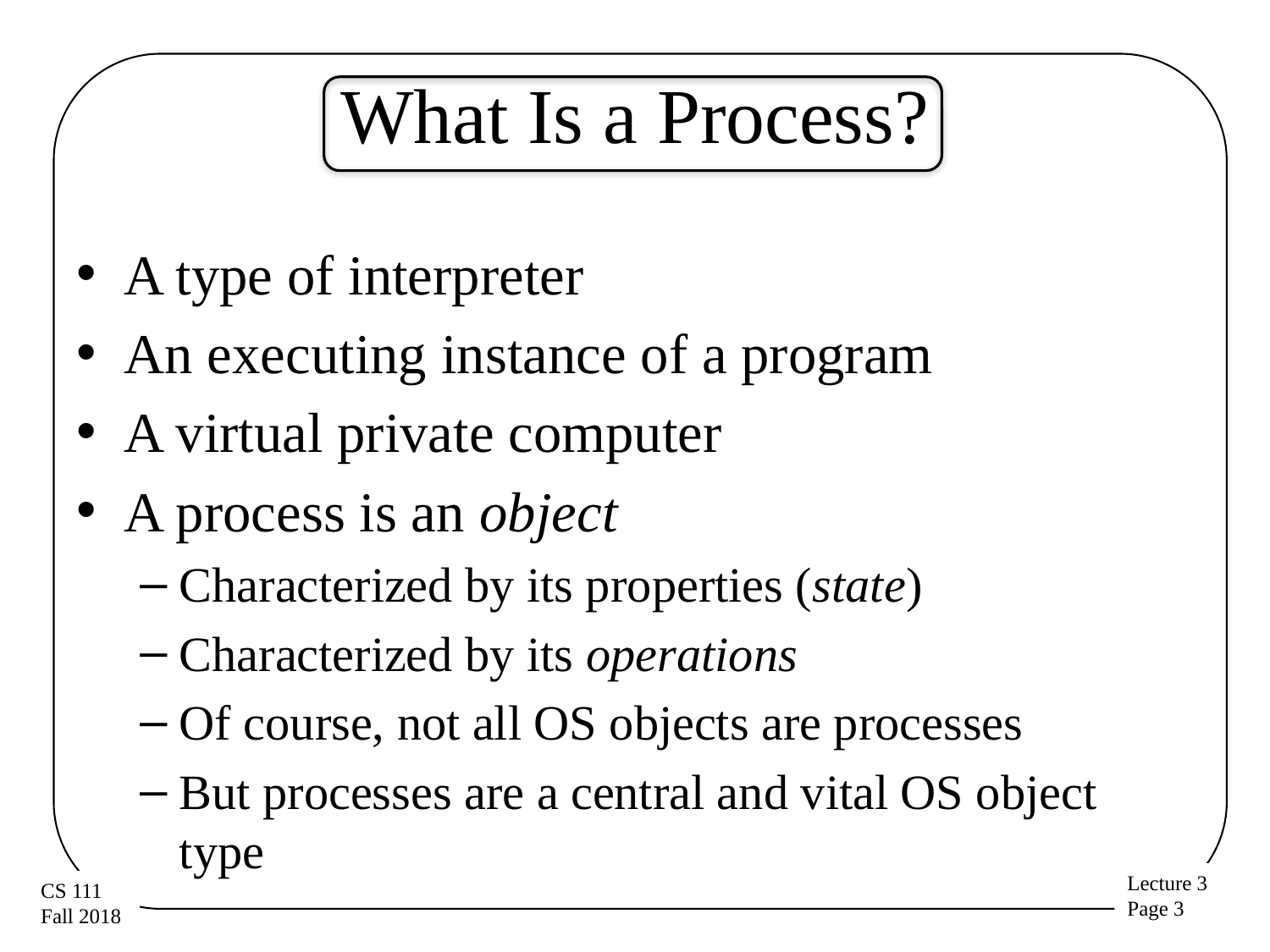

# What Is a Process?

A type of interpreter
An executing instance of a program
A virtual private computer
A process is an object
Characterized by its properties (state)
Characterized by its operations
Of course, not all OS objects are processes
But processes are a central and vital OS object type